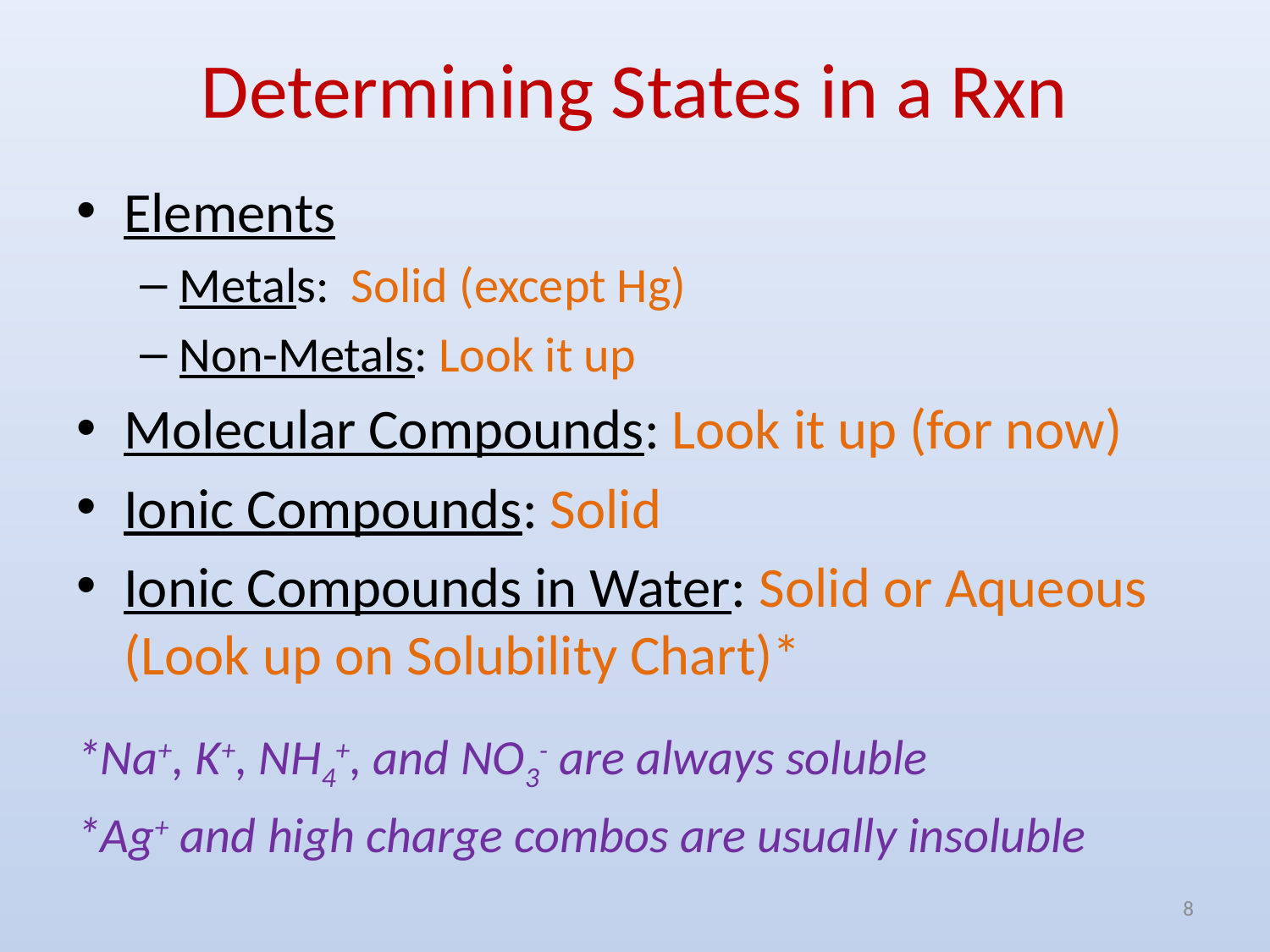

# Determining States in a Rxn
Elements
Metals:  Solid (except Hg)
Non-Metals: Look it up
Molecular Compounds: Look it up (for now)
Ionic Compounds: Solid
Ionic Compounds in Water: Solid or Aqueous (Look up on Solubility Chart)*

*Na+, K+, NH4+, and NO3- are always soluble
*Ag+ and high charge combos are usually insoluble
8